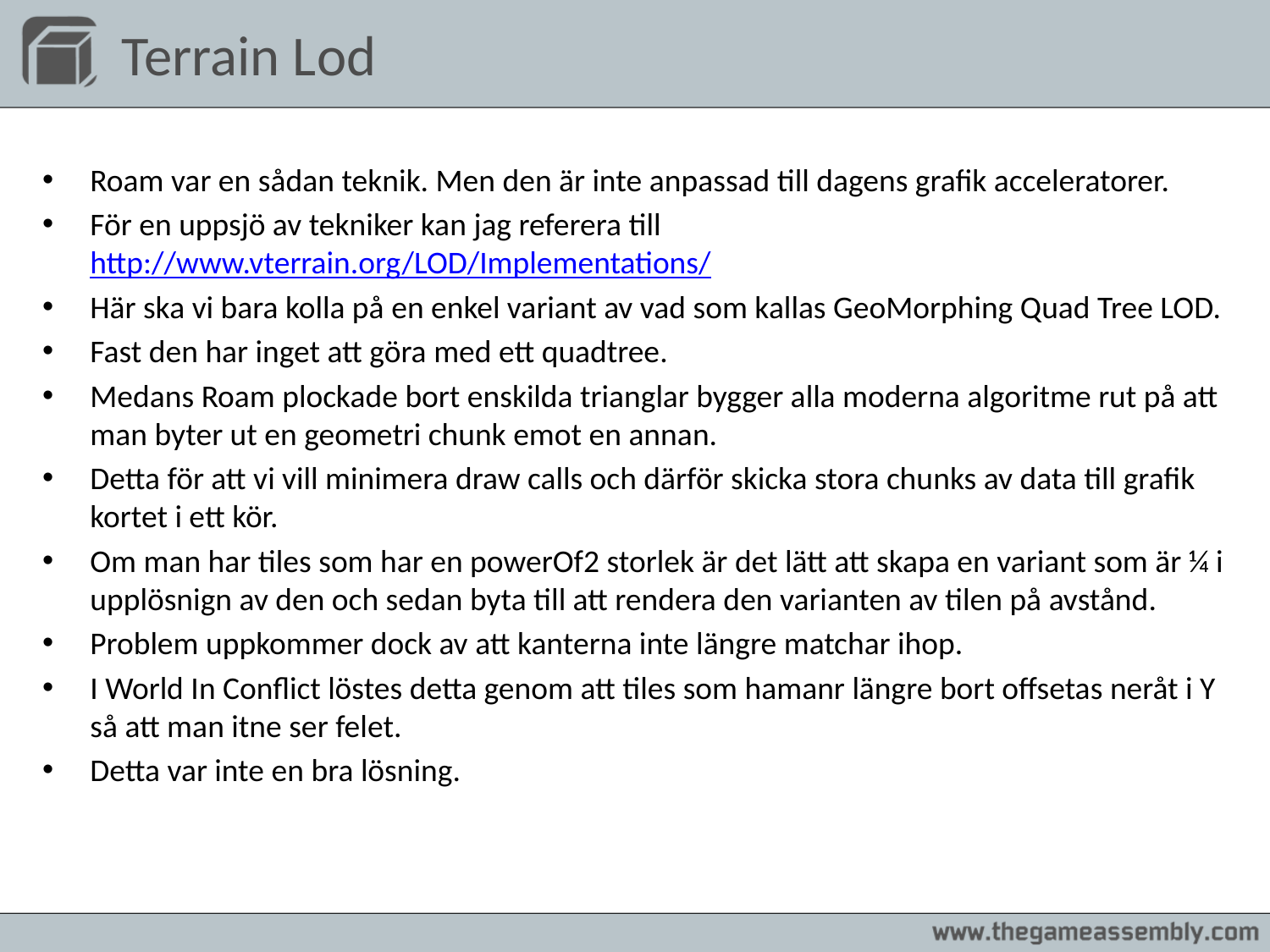

# Terrain Lod

Roam var en sådan teknik. Men den är inte anpassad till dagens grafik acceleratorer.
För en uppsjö av tekniker kan jag referera till http://www.vterrain.org/LOD/Implementations/
Här ska vi bara kolla på en enkel variant av vad som kallas GeoMorphing Quad Tree LOD.
Fast den har inget att göra med ett quadtree.
Medans Roam plockade bort enskilda trianglar bygger alla moderna algoritme rut på att man byter ut en geometri chunk emot en annan.
Detta för att vi vill minimera draw calls och därför skicka stora chunks av data till grafik kortet i ett kör.
Om man har tiles som har en powerOf2 storlek är det lätt att skapa en variant som är ¼ i upplösnign av den och sedan byta till att rendera den varianten av tilen på avstånd.
Problem uppkommer dock av att kanterna inte längre matchar ihop.
I World In Conflict löstes detta genom att tiles som hamanr längre bort offsetas neråt i Y så att man itne ser felet.
Detta var inte en bra lösning.